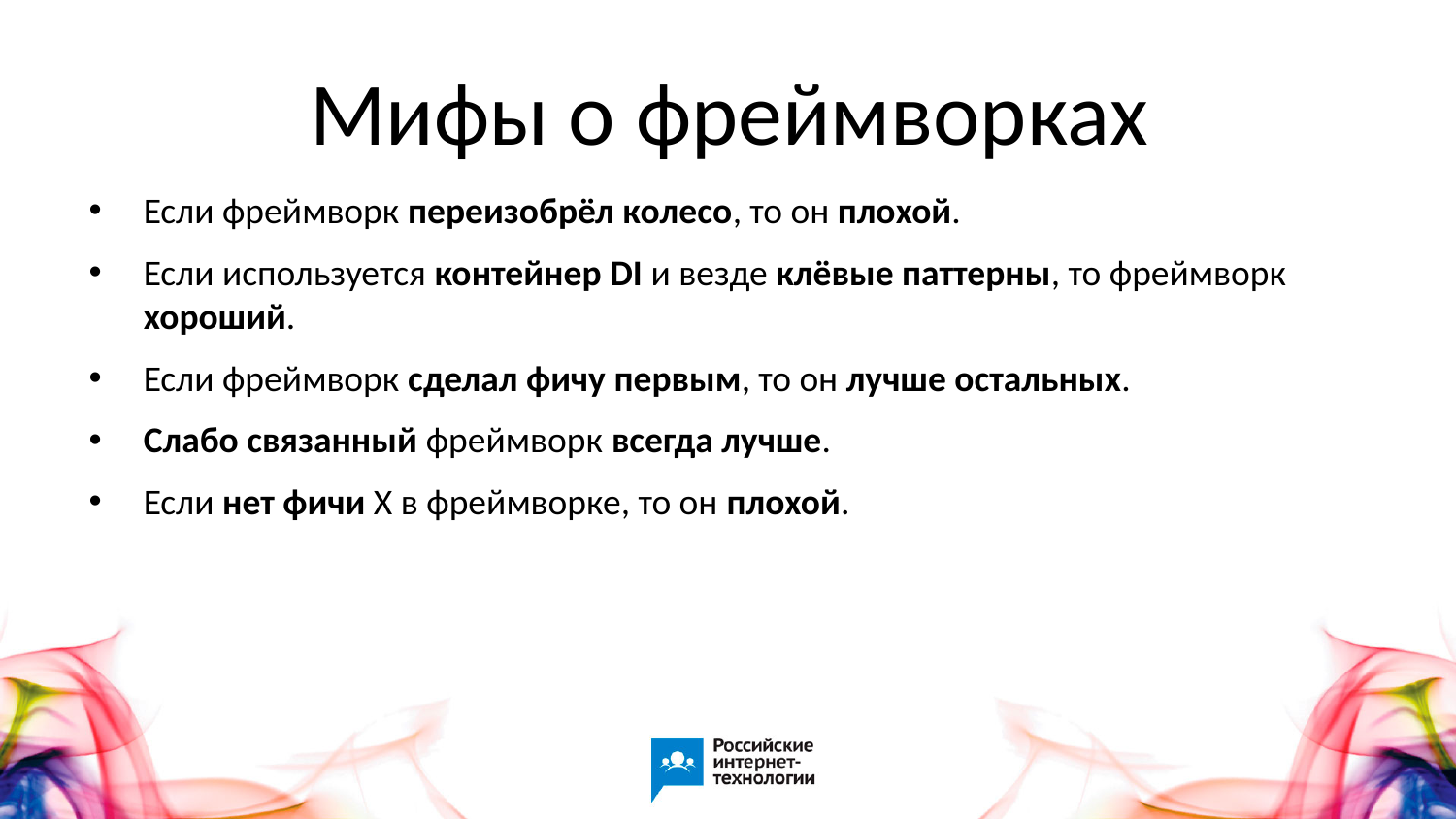

# Мифы о фреймворках
Если фреймворк переизобрёл колесо, то он плохой.
Если используется контейнер DI и везде клёвые паттерны, то фреймворк хороший.
Если фреймворк сделал фичу первым, то он лучше остальных.
Слабо связанный фреймворк всегда лучше.
Если нет фичи X в фреймворке, то он плохой.